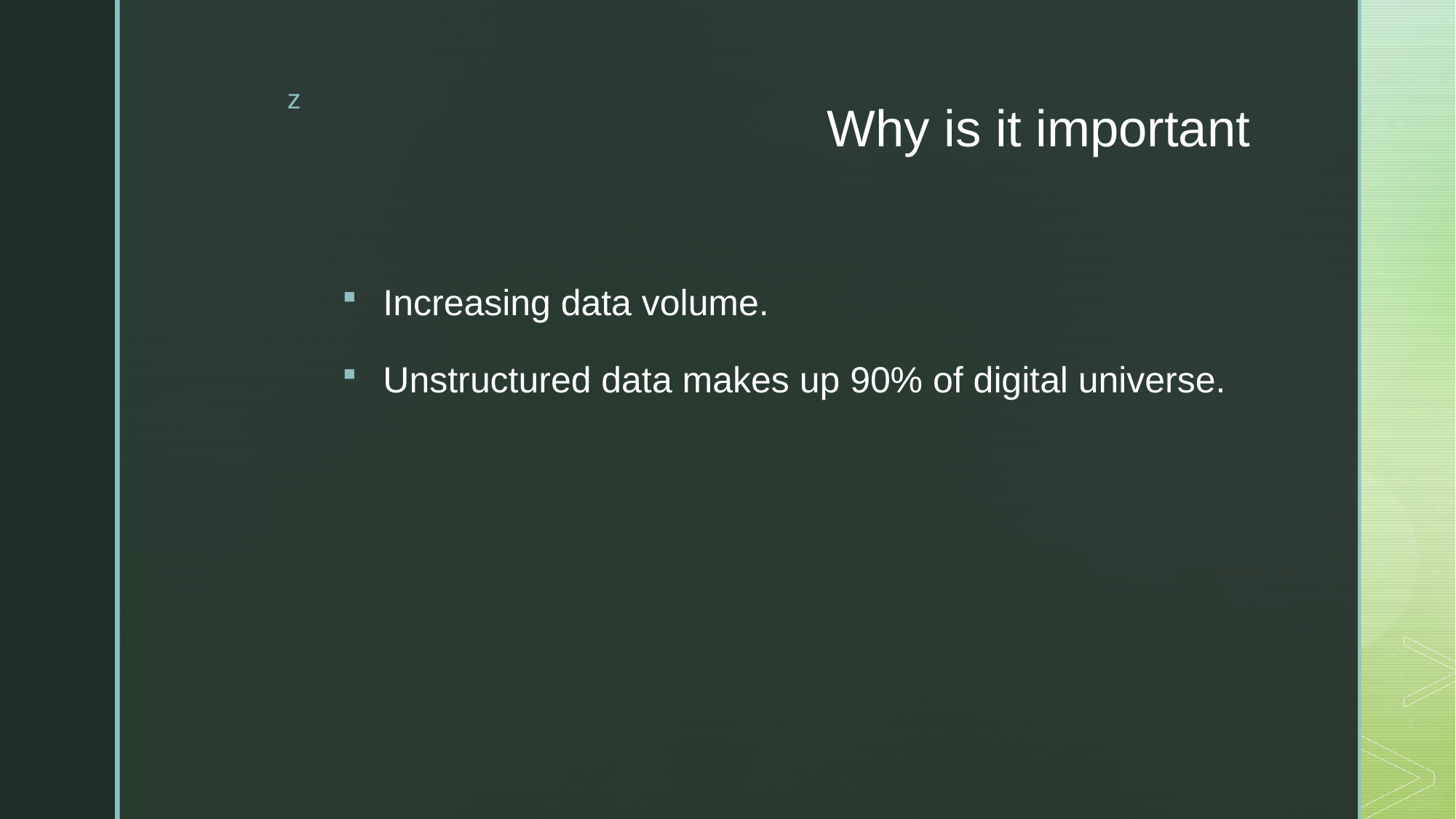

# Why is it important
Increasing data volume.
Unstructured data makes up 90% of digital universe.